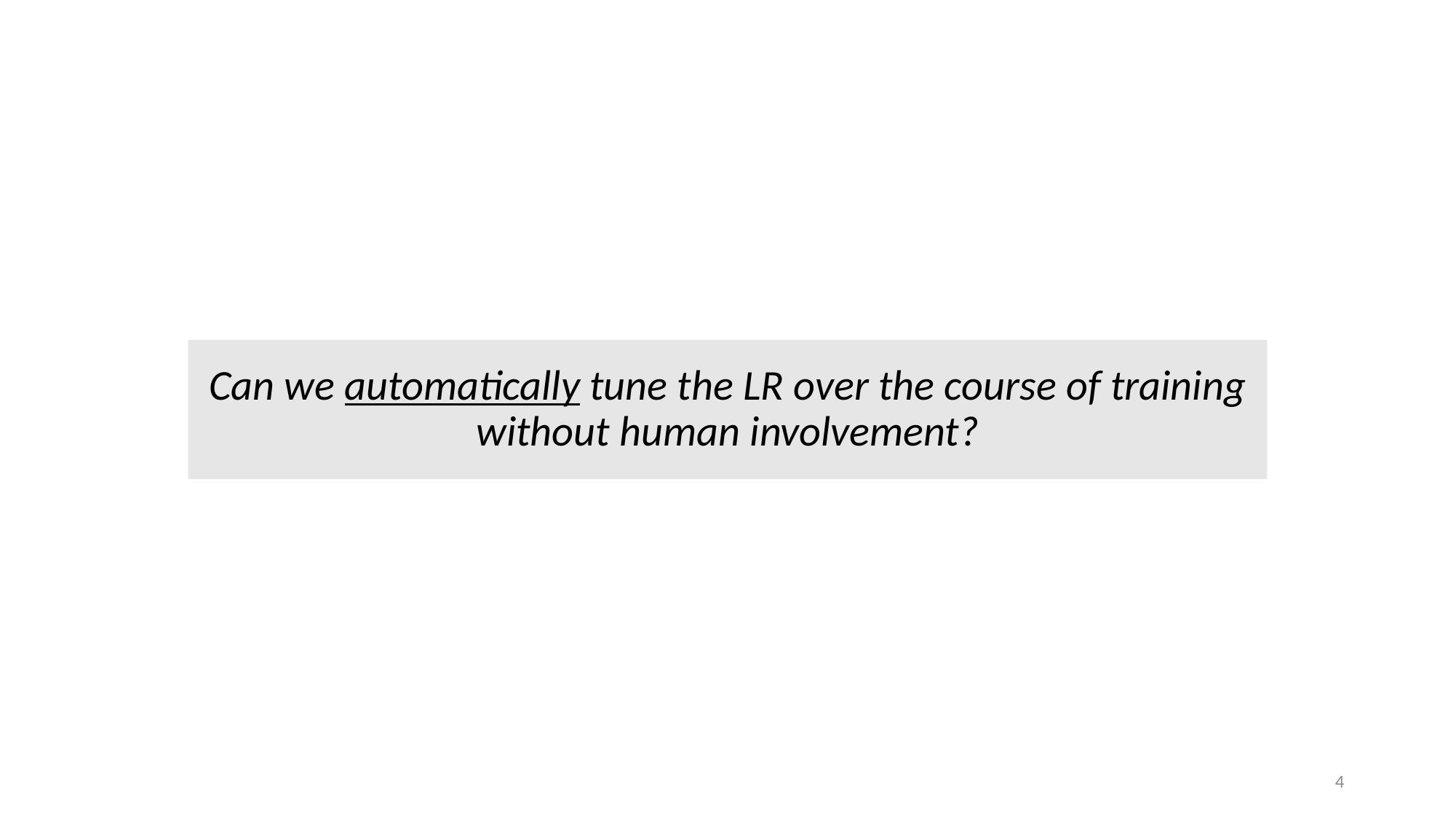

# Can we automatically tune the LR over the course of training without human involvement?
4